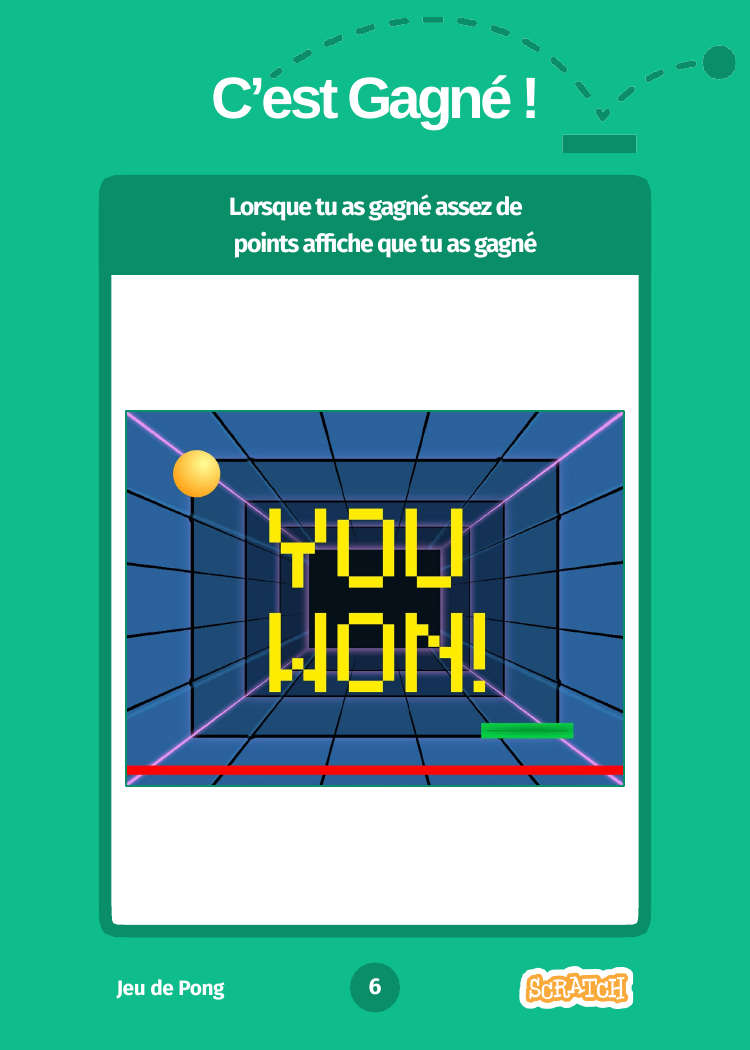

# C’est Gagné !
Lorsque tu as gagné assez de points affiche que tu as gagné

6
Jeu de Pong